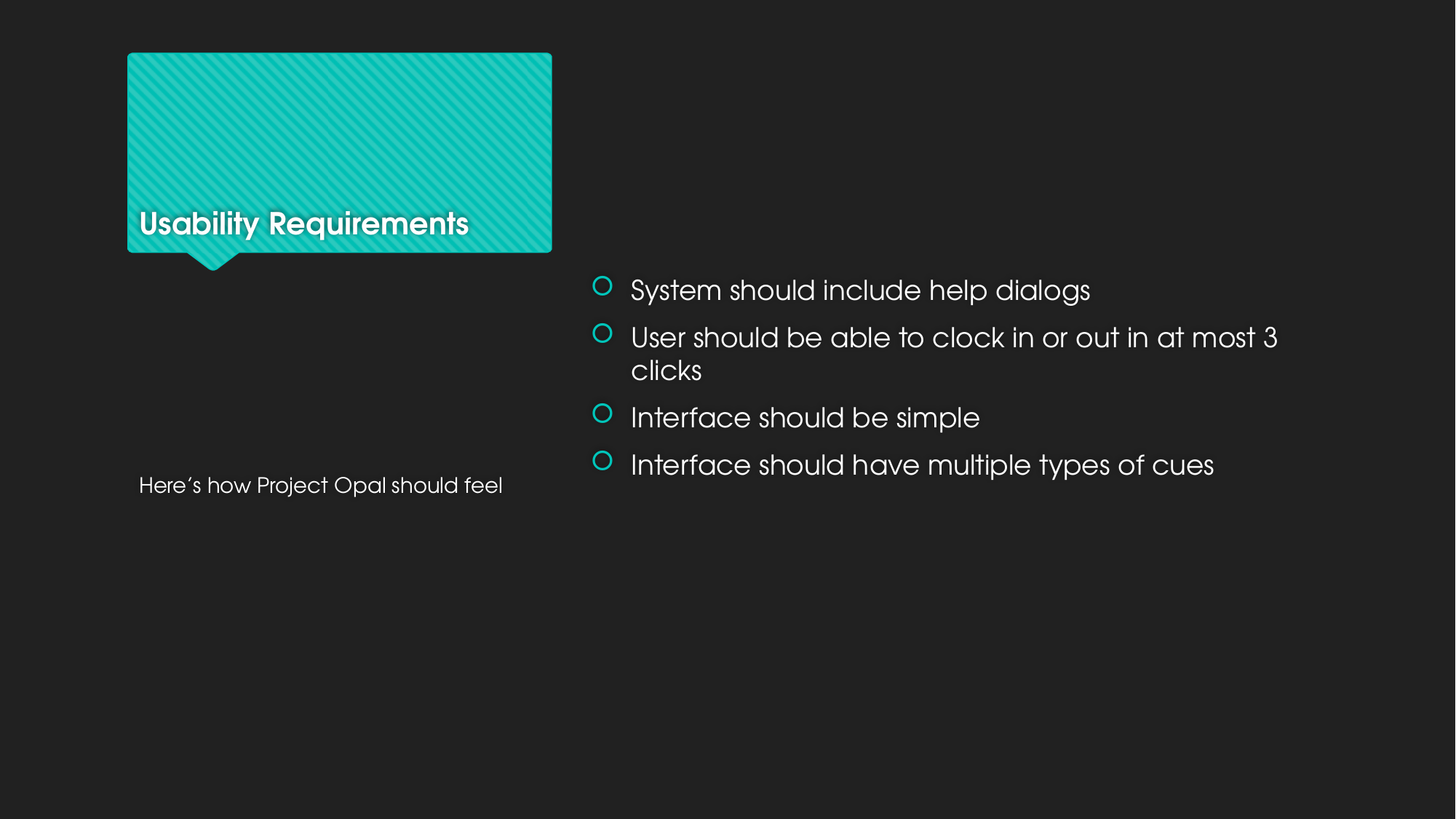

# Usability Requirements
System should include help dialogs
User should be able to clock in or out in at most 3 clicks
Interface should be simple
Interface should have multiple types of cues
Here’s how Project Opal should feel